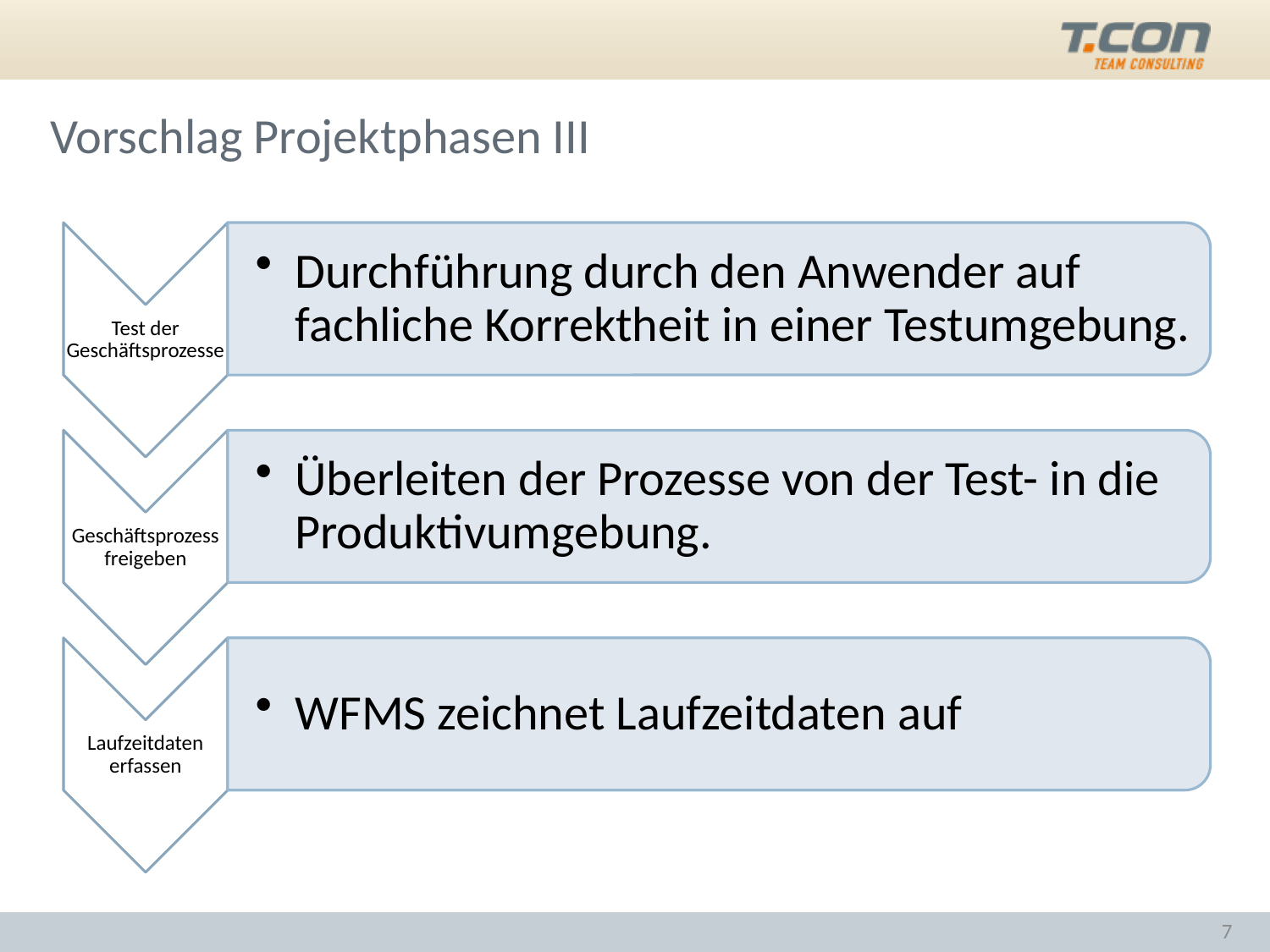

# Vorschlag Projektphasen III
Test der Geschäftsprozesse
Durchführung durch den Anwender auf fachliche Korrektheit in einer Testumgebung.
Geschäftsprozess freigeben
Überleiten der Prozesse von der Test- in die Produktivumgebung.
Laufzeitdaten erfassen
WFMS zeichnet Laufzeitdaten auf
7